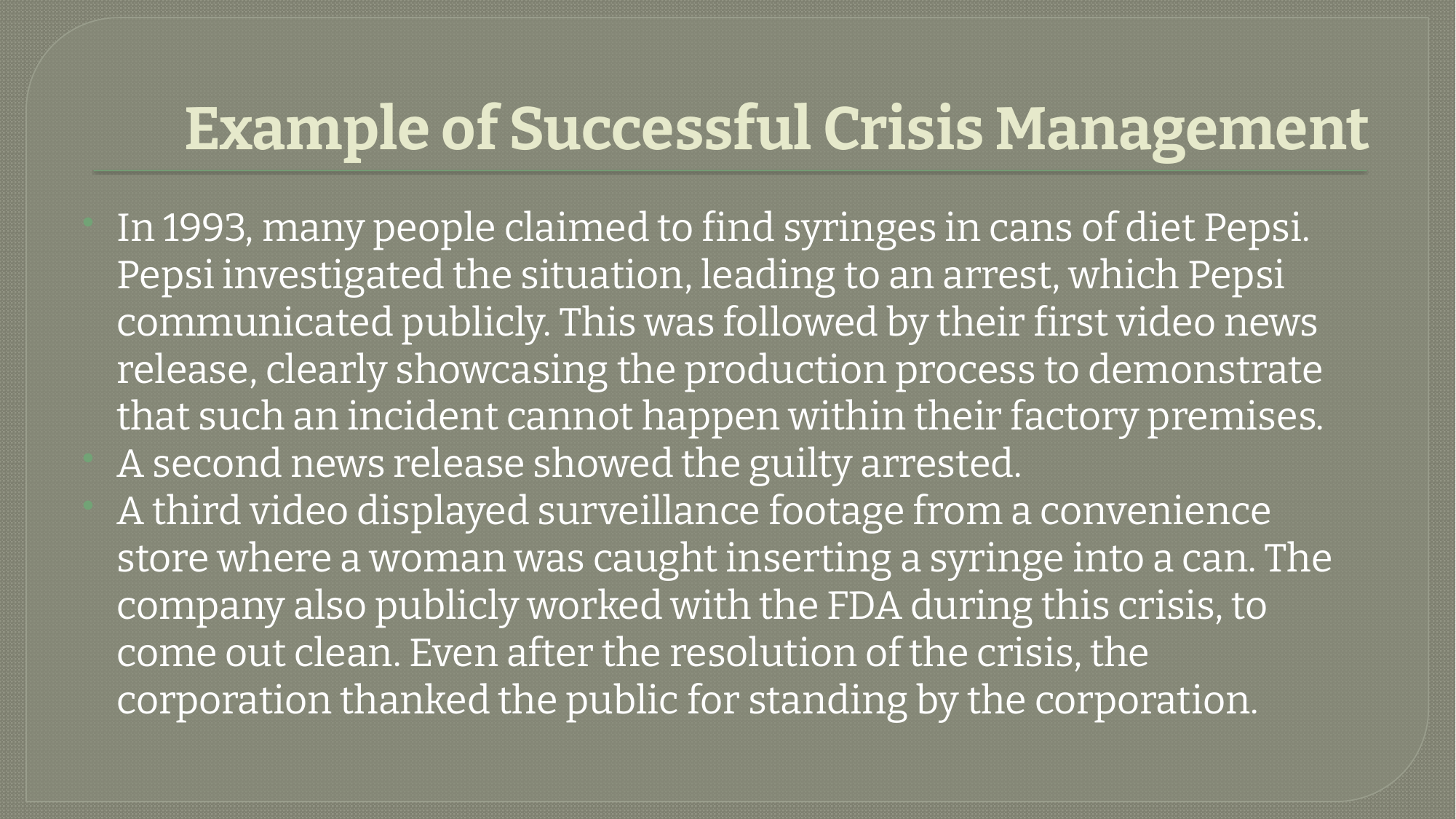

# Example of Successful Crisis Management
In 1993, many people claimed to find syringes in cans of diet Pepsi. Pepsi investigated the situation, leading to an arrest, which Pepsi communicated publicly. This was followed by their first video news release, clearly showcasing the production process to demonstrate that such an incident cannot happen within their factory premises.
A second news release showed the guilty arrested.
A third video displayed surveillance footage from a convenience store where a woman was caught inserting a syringe into a can. The company also publicly worked with the FDA during this crisis, to come out clean. Even after the resolution of the crisis, the corporation thanked the public for standing by the corporation.